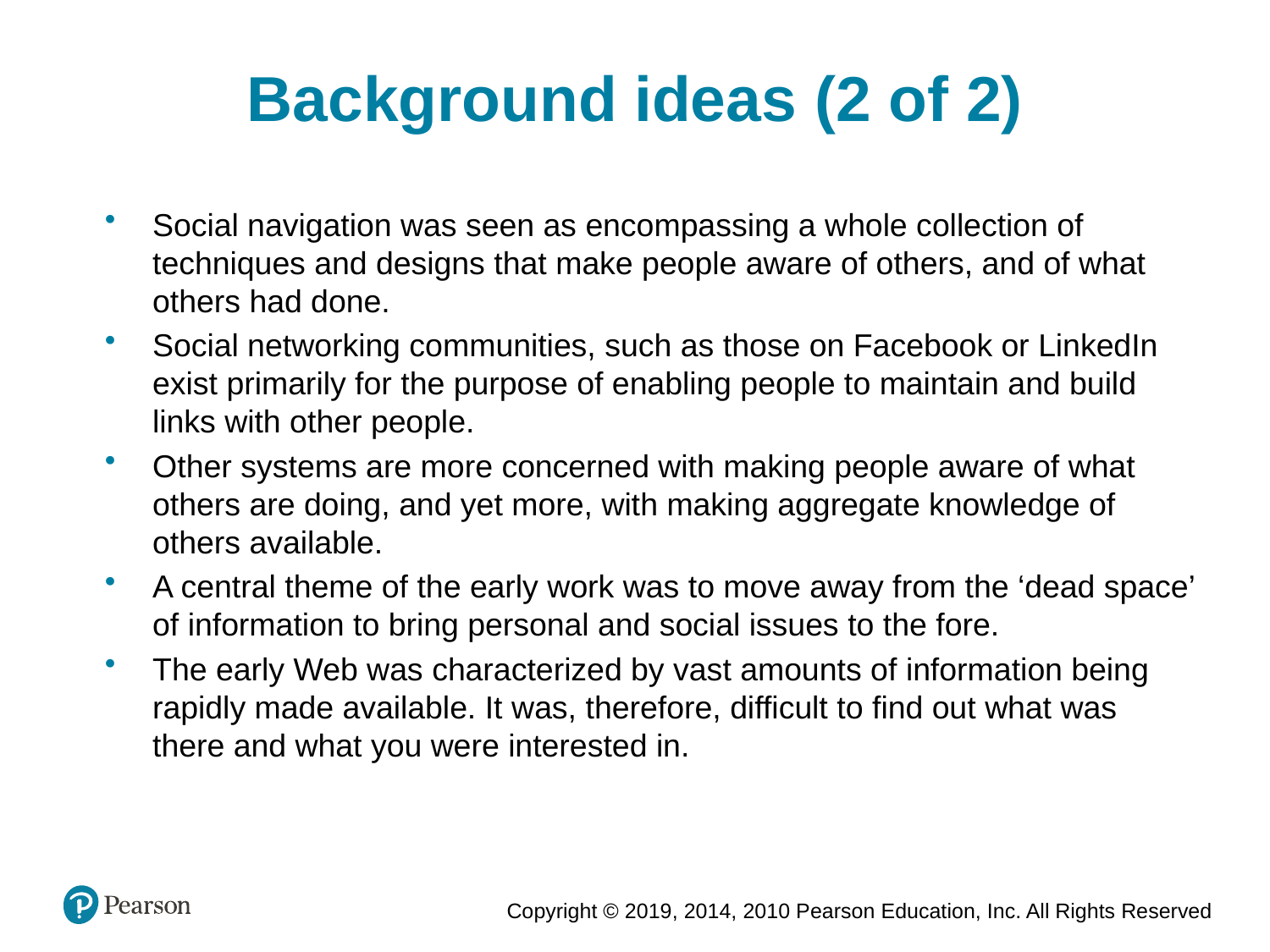

Background ideas (2 of 2)
Social navigation was seen as encompassing a whole collection of techniques and designs that make people aware of others, and of what others had done.
Social networking communities, such as those on Facebook or LinkedIn exist primarily for the purpose of enabling people to maintain and build links with other people.
Other systems are more concerned with making people aware of what others are doing, and yet more, with making aggregate knowledge of others available.
A central theme of the early work was to move away from the ‘dead space’ of information to bring personal and social issues to the fore.
The early Web was characterized by vast amounts of information being rapidly made available. It was, therefore, difficult to find out what was there and what you were interested in.